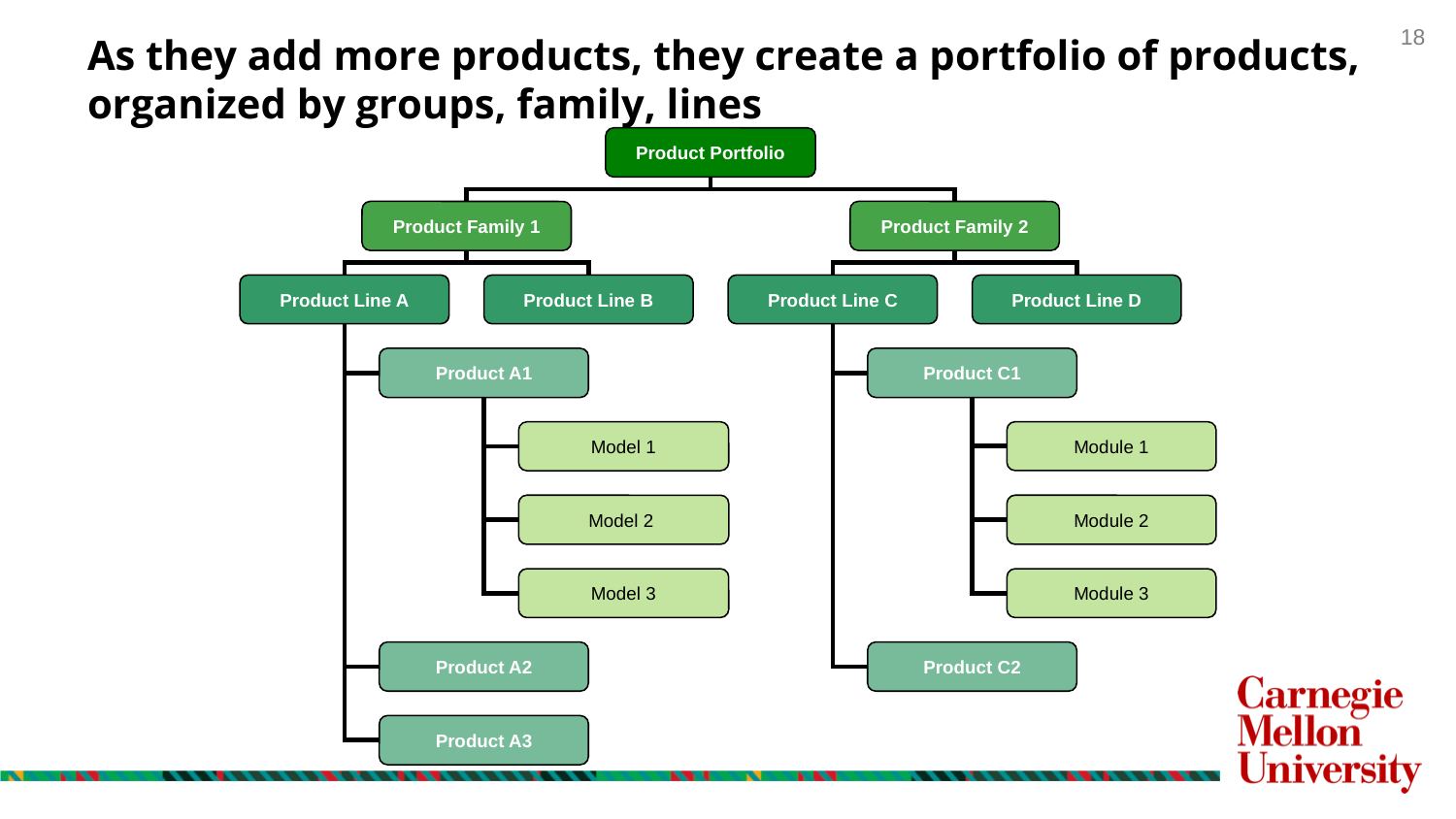

# As they add more products, they create a portfolio of products, organized by groups, family, lines

Product Portfolio
Product Family 1
Product Family 2
Product Line A
Product Line B
Product Line C
Product Line D
Product A1
Product C1
Model 1
Module 1
Model 2
Module 2
Model 3
Module 3
Product A2
Product C2
Product A3
Copyright © Impactive Product Group
18